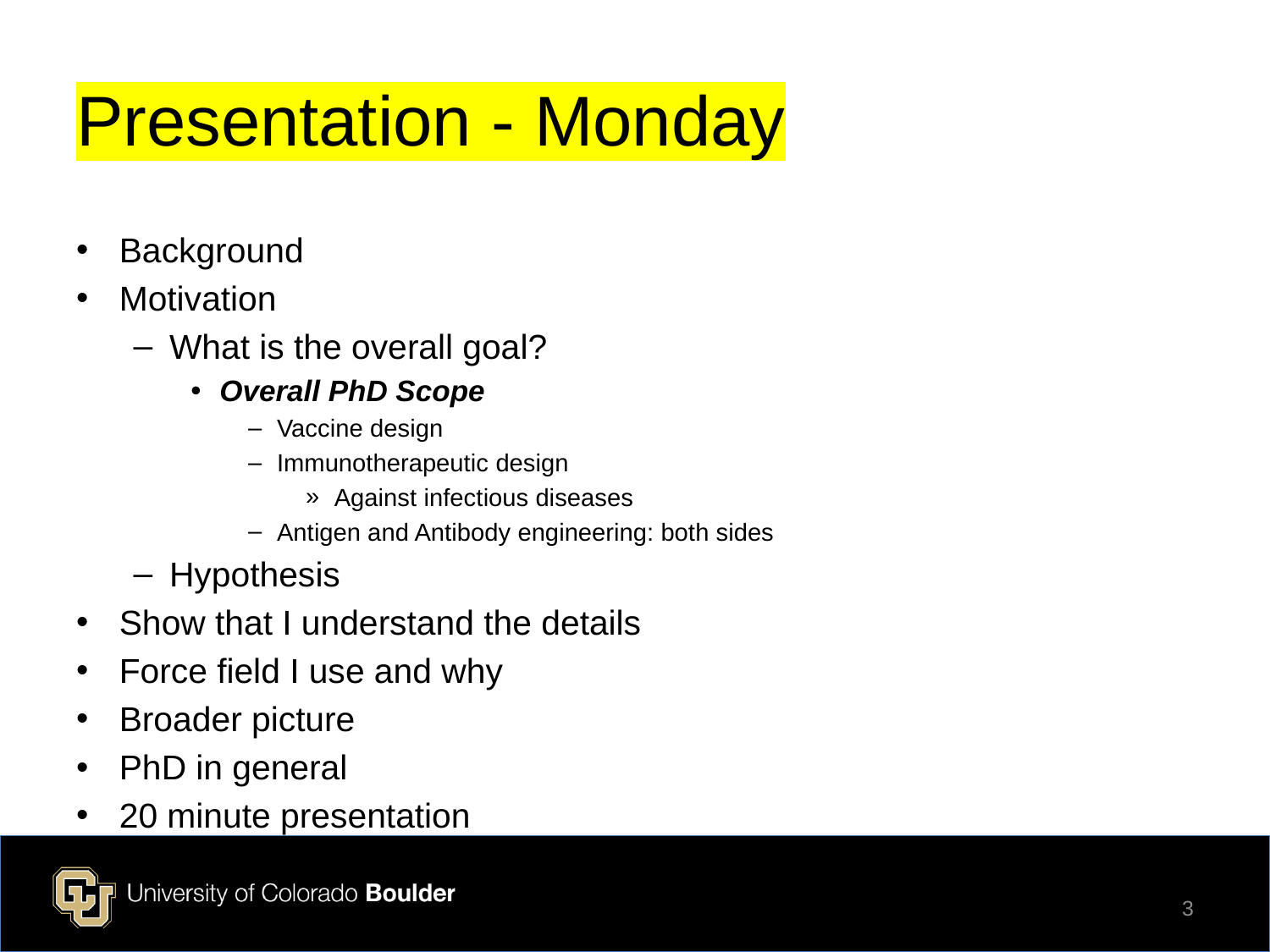

# Presentation - Monday
Background
Motivation
What is the overall goal?
Overall PhD Scope
Vaccine design
Immunotherapeutic design
Against infectious diseases
Antigen and Antibody engineering: both sides
Hypothesis
Show that I understand the details
Force field I use and why
Broader picture
PhD in general
20 minute presentation

3